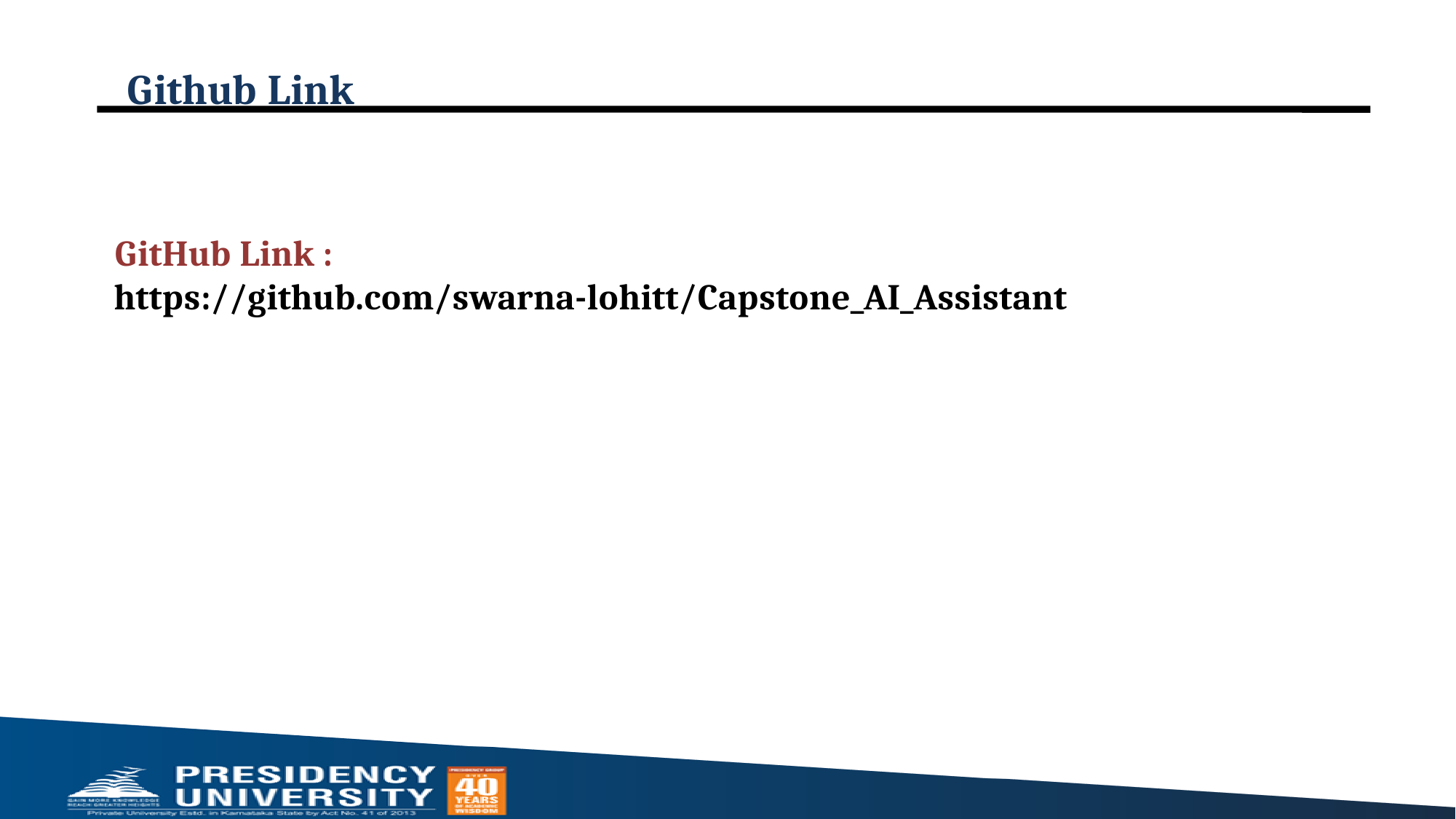

# Github Link

GitHub Link :
https://github.com/swarna-lohitt/Capstone_AI_Assistant